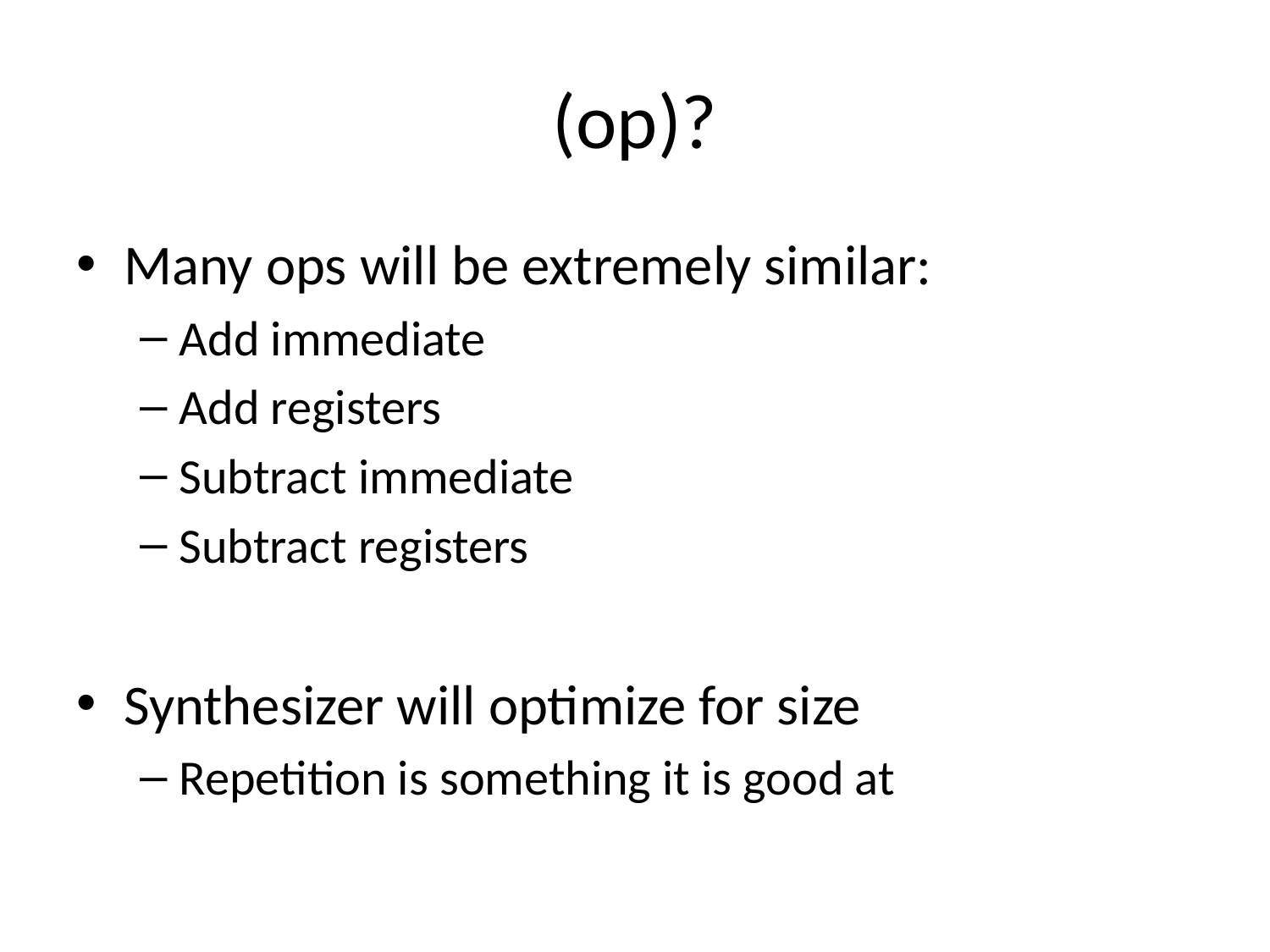

# (op)?
Many ops will be extremely similar:
Add immediate
Add registers
Subtract immediate
Subtract registers

Synthesizer will optimize for size
Repetition is something it is good at